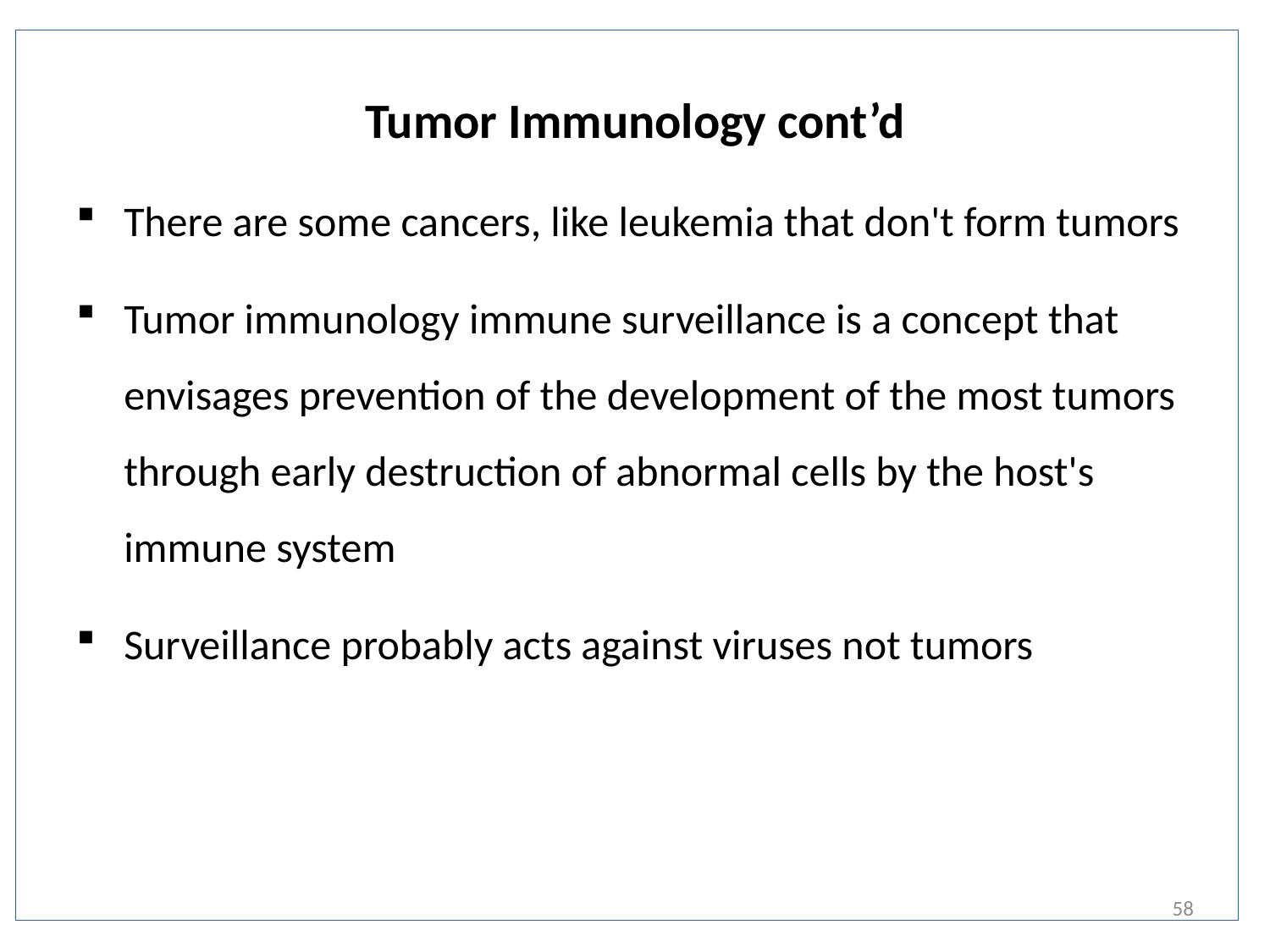

Tumor Immunology cont’d
There are some cancers, like leukemia that don't form tumors
Tumor immunology immune surveillance is a concept that envisages prevention of the development of the most tumors through early destruction of abnormal cells by the host's immune system
Surveillance probably acts against viruses not tumors
58